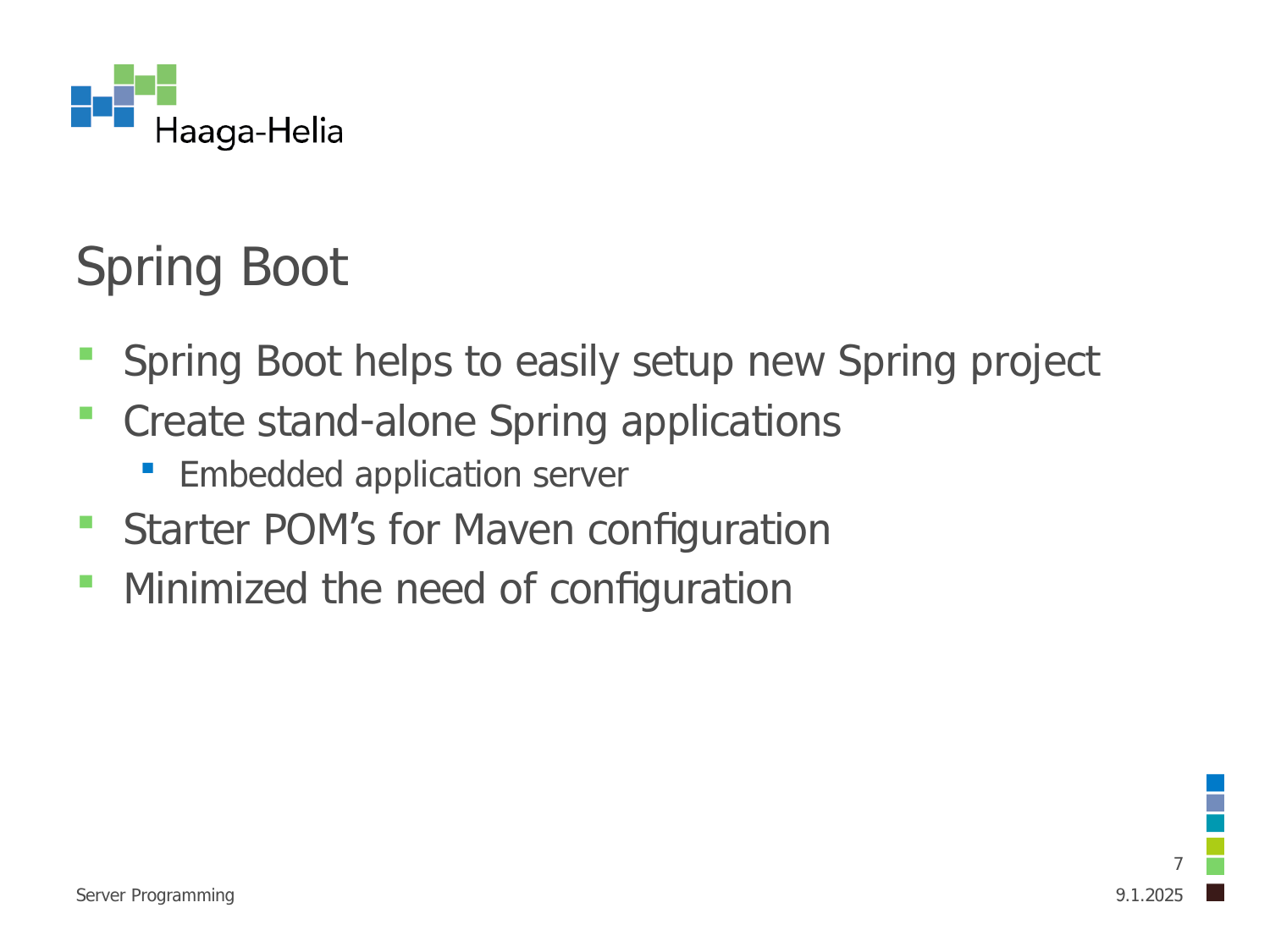

# Spring Boot
Spring Boot helps to easily setup new Spring project
Create stand-alone Spring applications
Embedded application server
Starter POM’s for Maven configuration
Minimized the need of configuration

7
Server Programming
9.1.2025